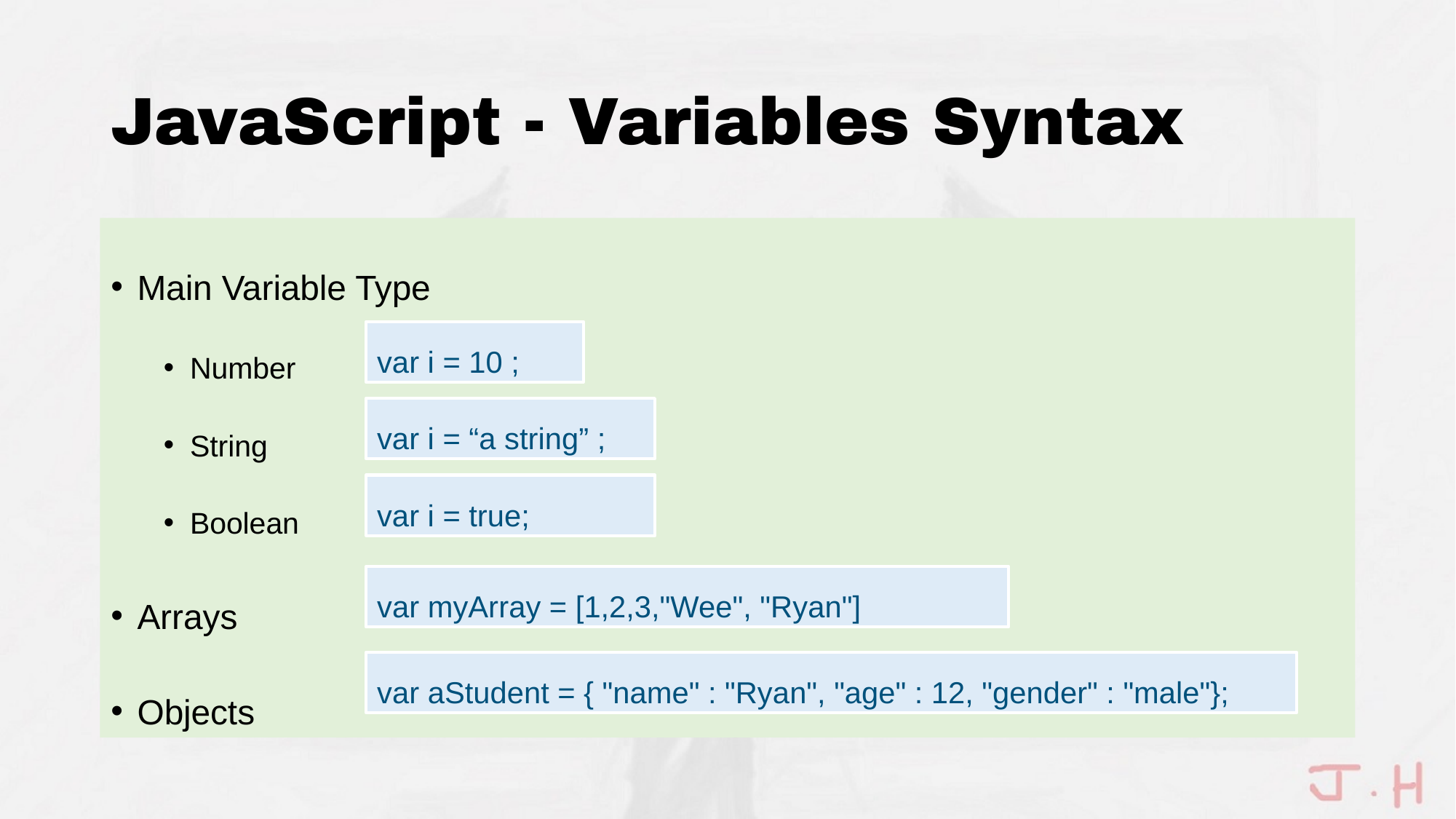

# JavaScript - Variables Syntax
Main Variable Type
Number
String
Boolean
Arrays
Objects
var i = 10 ;
var i = “a string” ;
var i = true;
var myArray = [1,2,3,"Wee", "Ryan"]
var aStudent = { "name" : "Ryan", "age" : 12, "gender" : "male"};